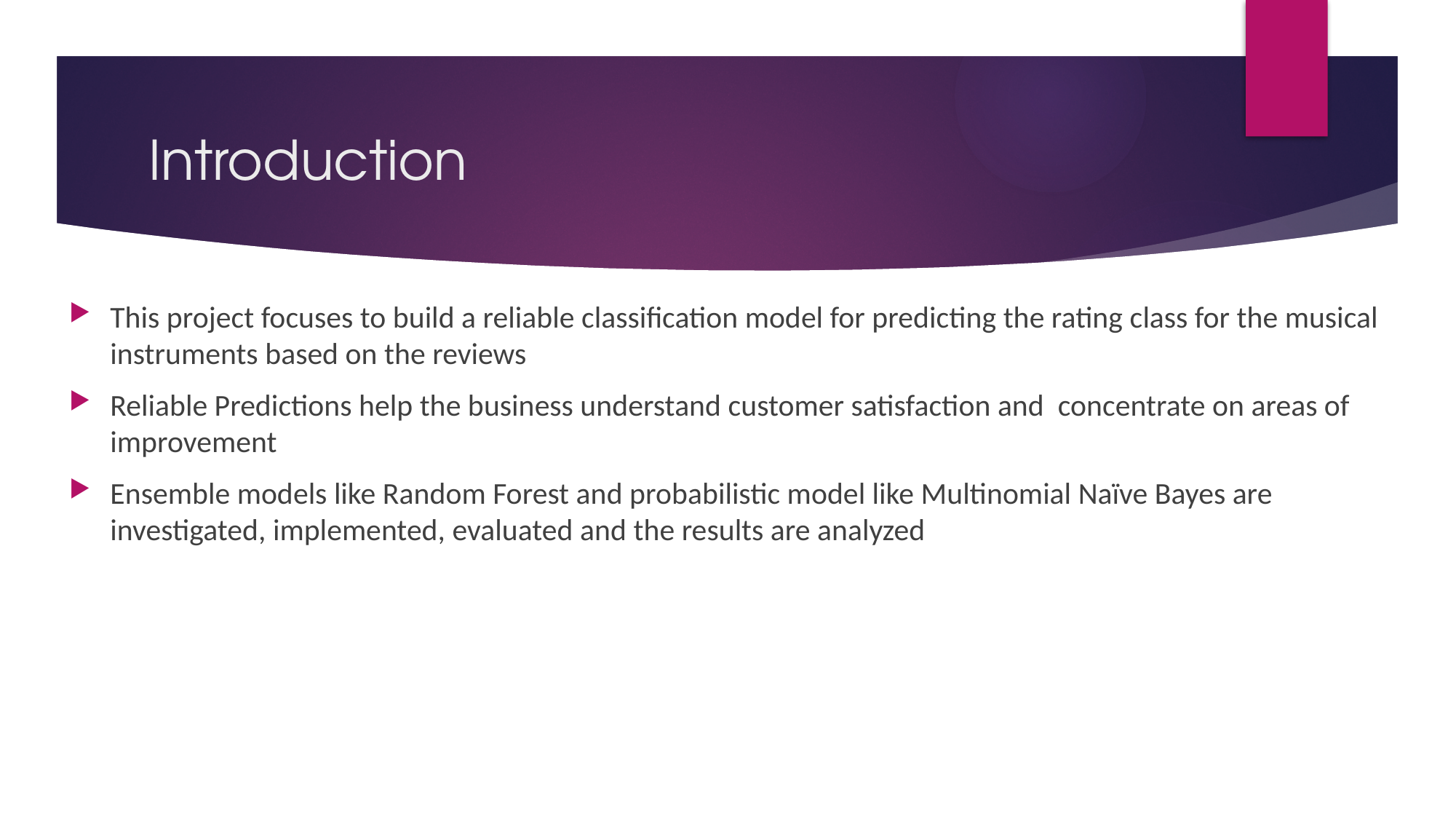

# Introduction
This project focuses to build a reliable classification model for predicting the rating class for the musical instruments based on the reviews
Reliable Predictions help the business understand customer satisfaction and  concentrate on areas of improvement
Ensemble models like Random Forest and probabilistic model like Multinomial Naïve Bayes are investigated, implemented, evaluated and the results are analyzed